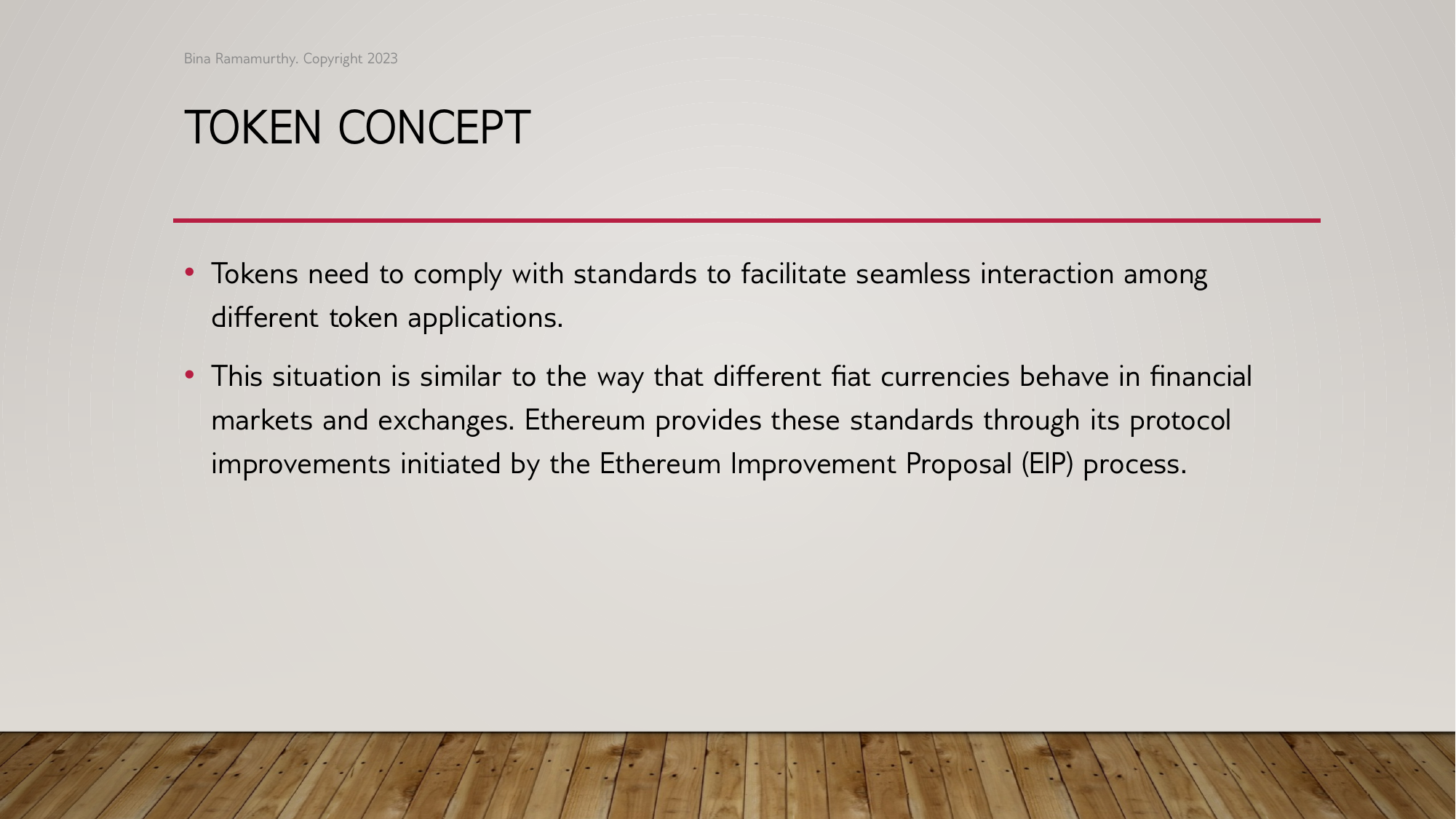

Bina Ramamurthy. Copyright 2023
# Token concept
Tokens need to comply with standards to facilitate seamless interaction among different token applications.
This situation is similar to the way that different fiat currencies behave in financial markets and exchanges. Ethereum provides these standards through its protocol improvements initiated by the Ethereum Improvement Proposal (EIP) process.